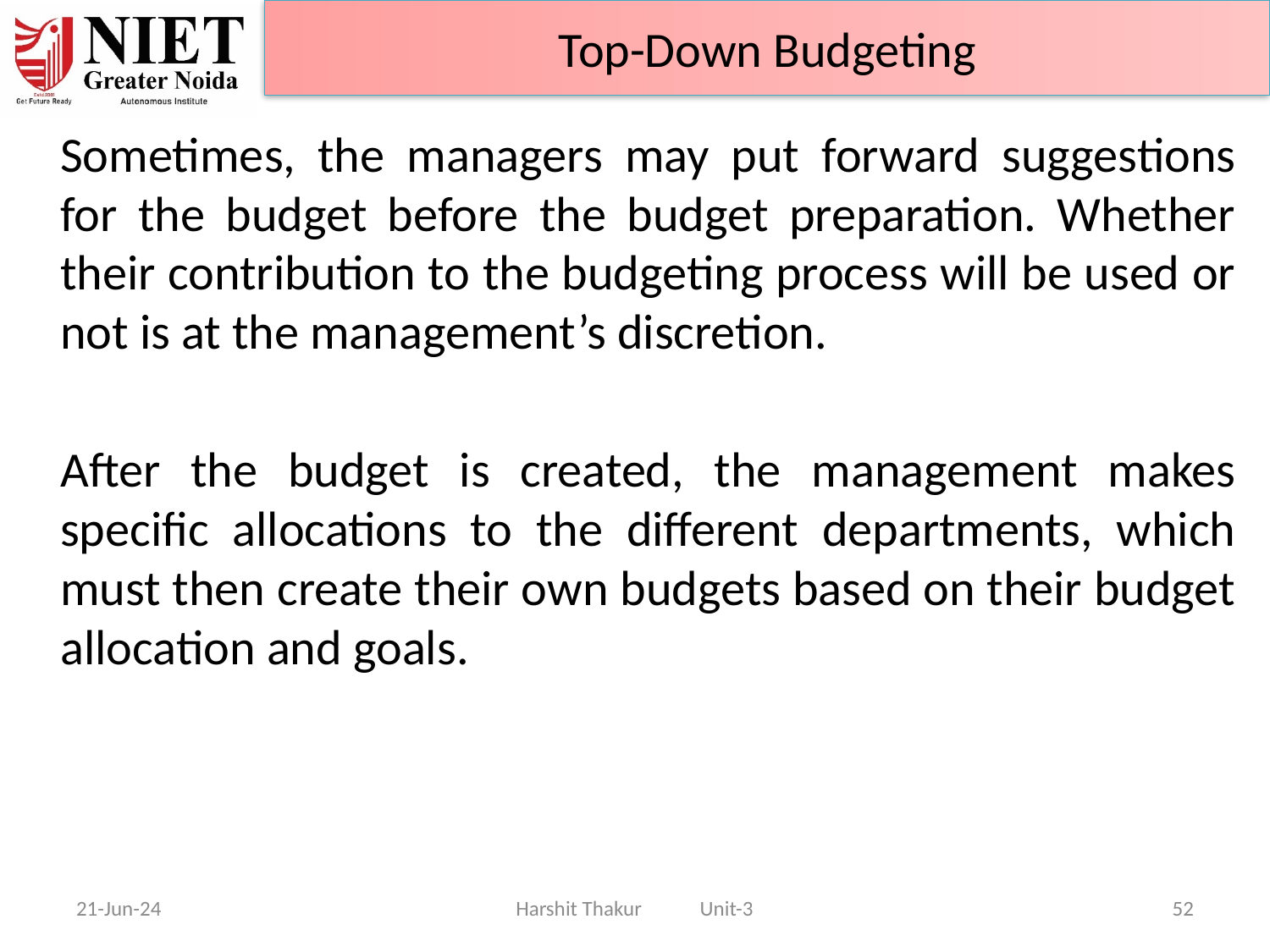

Top-Down Budgeting
	Sometimes, the managers may put forward suggestions for the budget before the budget preparation. Whether their contribution to the budgeting process will be used or not is at the management’s discretion.

	After the budget is created, the management makes specific allocations to the different departments, which must then create their own budgets based on their budget allocation and goals.

21-Jun-24
Harshit Thakur            Unit-3
52